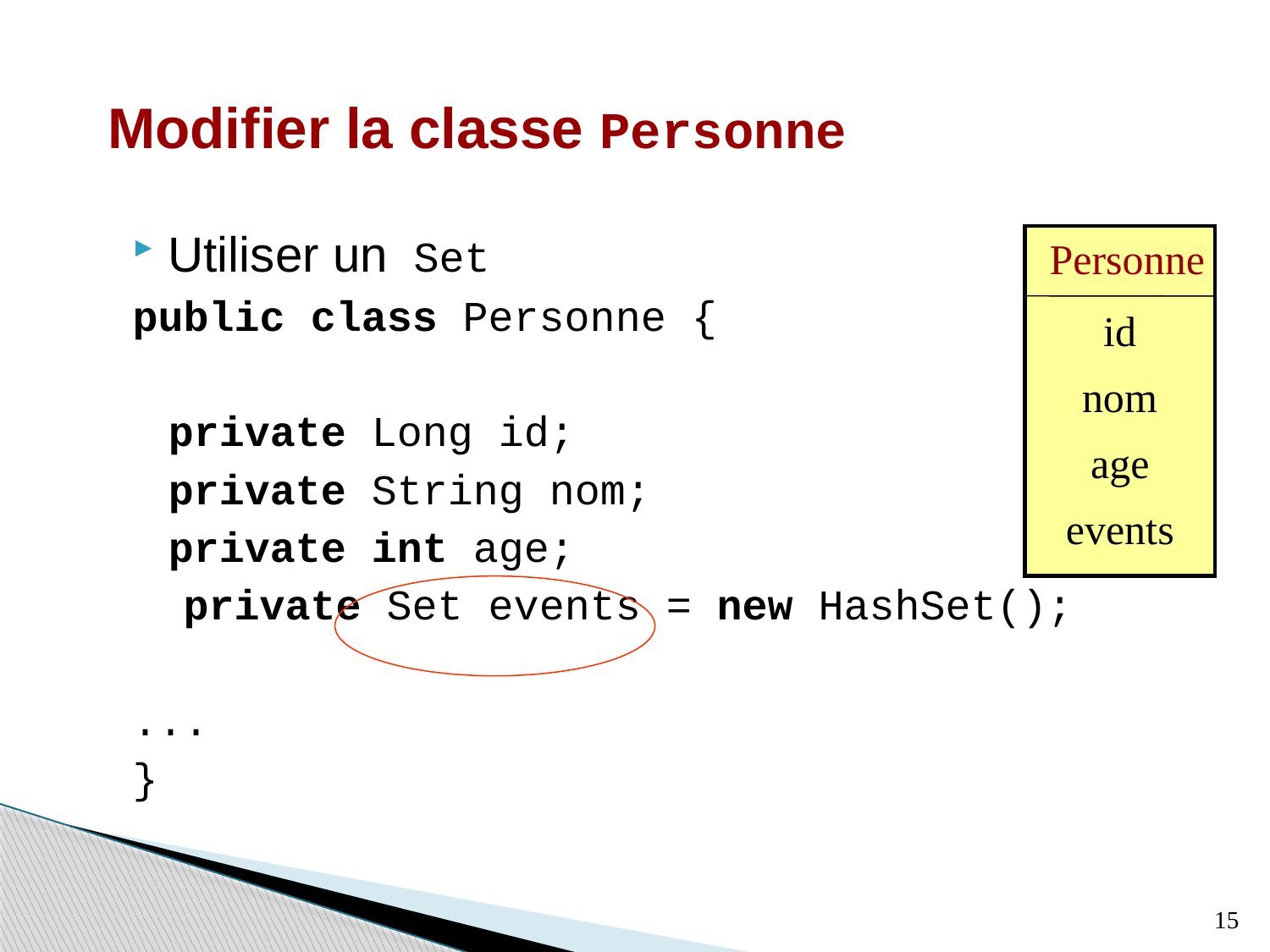

# Modifier la classe Personne
Utiliser un Set
public class Personne {

	private Long id;
	private String nom;
	private int age;
  private Set events = new HashSet();

...
}

Personne

id
nom
age
events

15